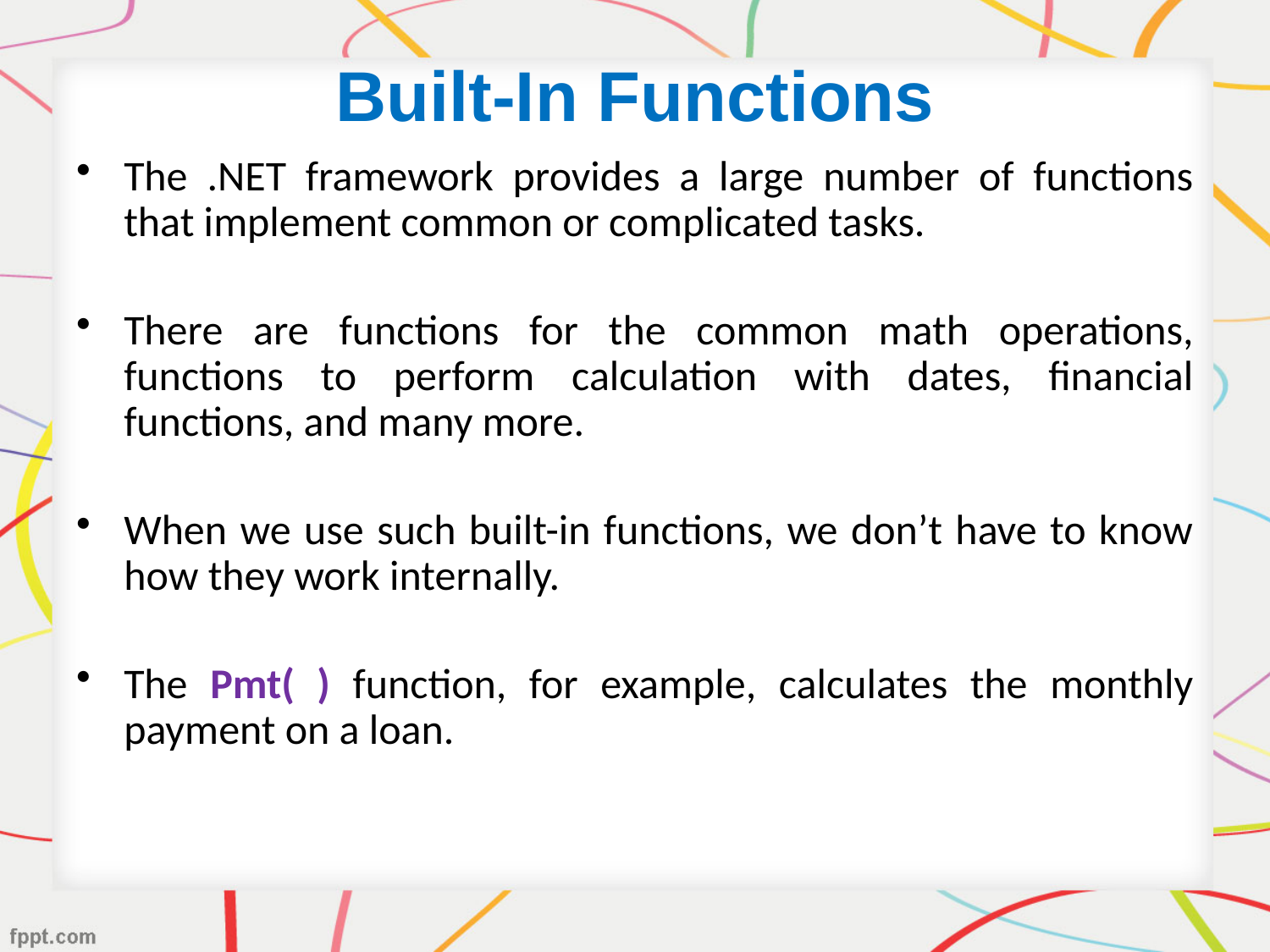

# Built-In Functions
The .NET framework provides a large number of functions that implement common or complicated tasks.

There are functions for the common math operations, functions to perform calculation with dates, financial functions, and many more.

When we use such built-in functions, we don’t have to know how they work internally.

The Pmt( ) function, for example, calculates the monthly payment on a loan.